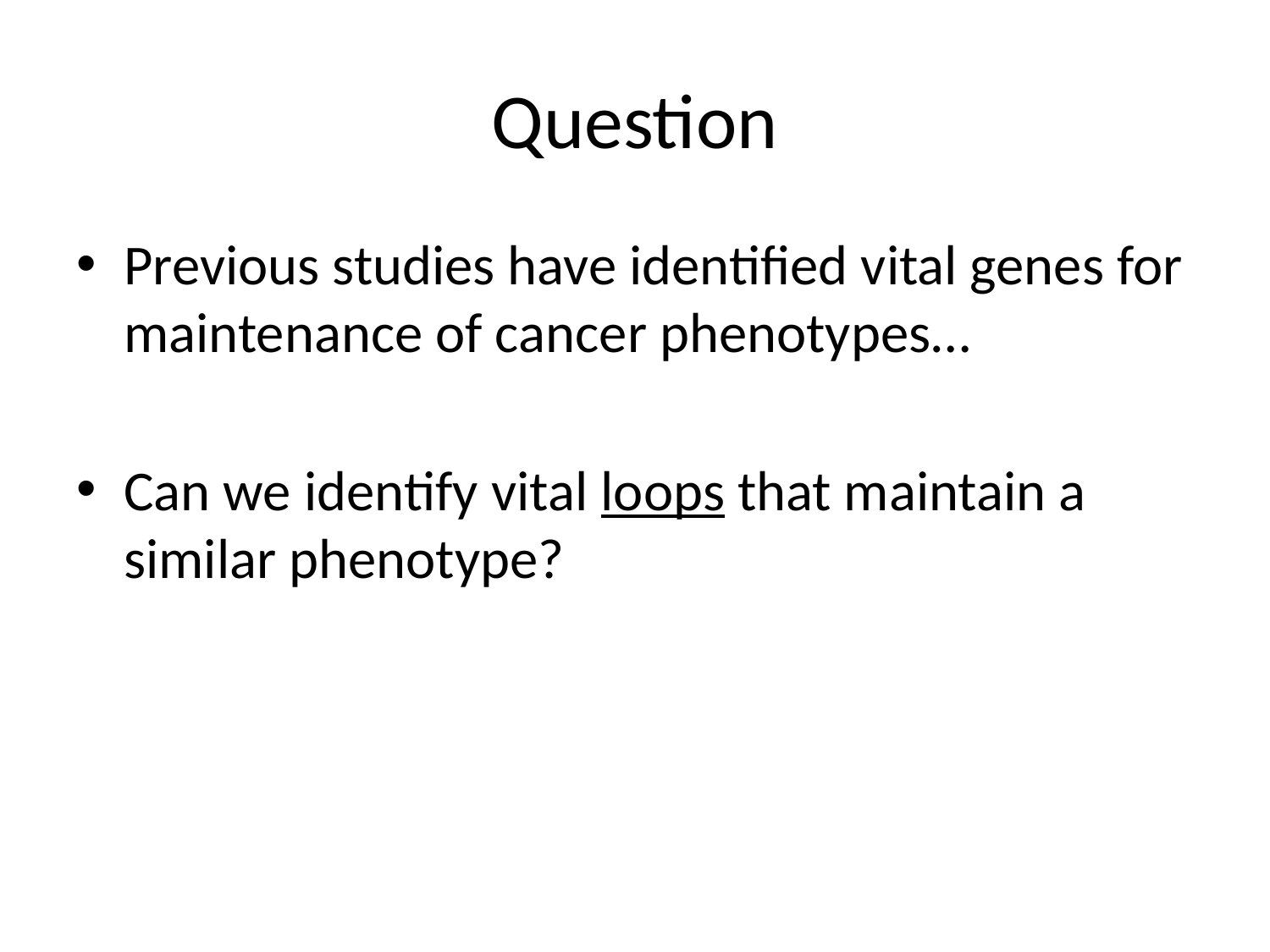

# Question
Previous studies have identified vital genes for maintenance of cancer phenotypes…

Can we identify vital loops that maintain a similar phenotype?